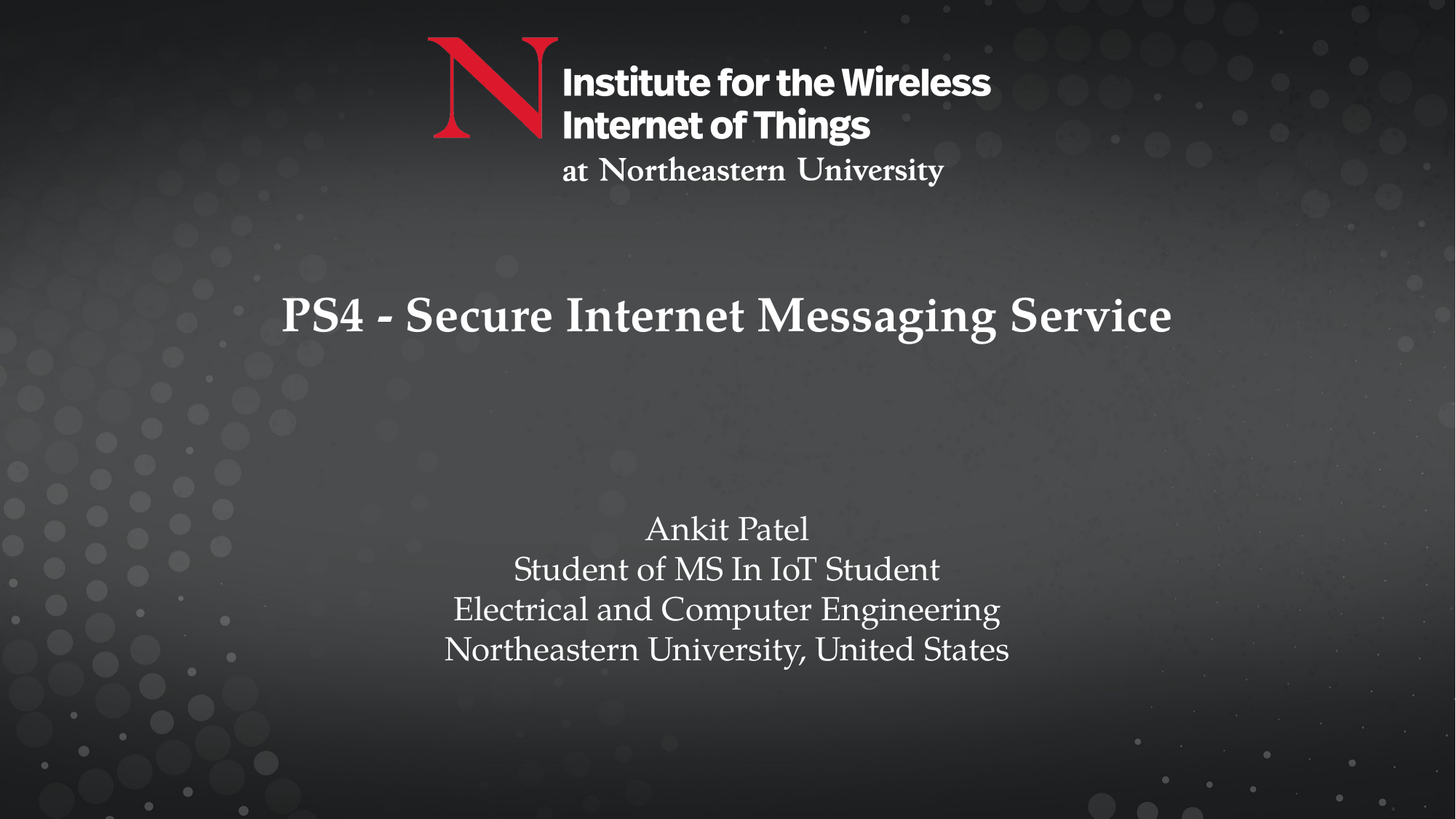

PS4 - Secure Internet Messaging Service
Ankit Patel
Student of MS In IoT Student
Electrical and Computer Engineering
Northeastern University, United States